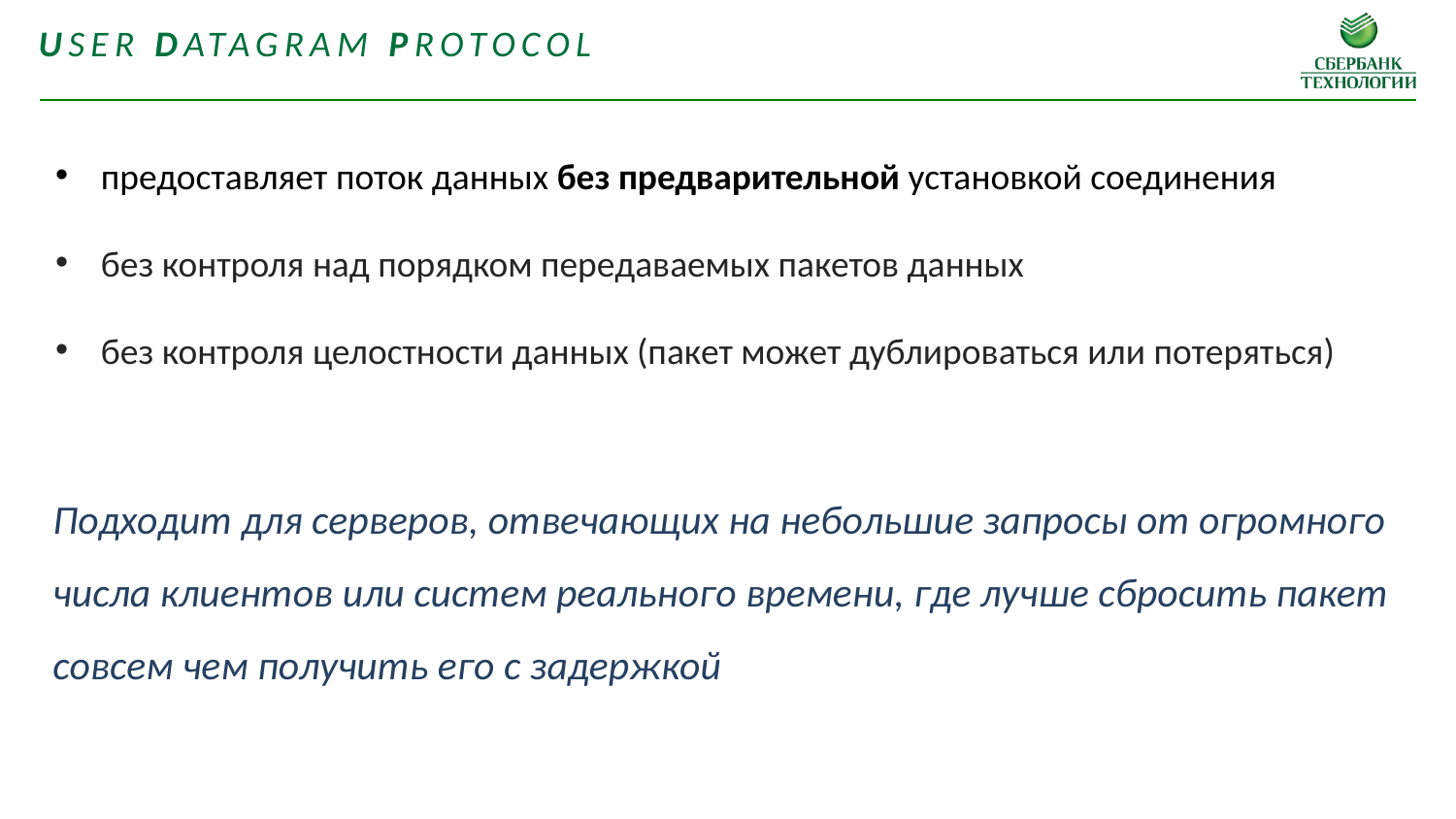

User Datagram Protocol
предоставляет поток данных без предварительной установкой соединения

без контроля над порядком передаваемых пакетов данных

без контроля целостности данных (пакет может дублироваться или потеряться)
Подходит для серверов, отвечающих на небольшие запросы от огромного числа клиентов или систем реального времени, где лучше сбросить пакет совсем чем получить его с задержкой